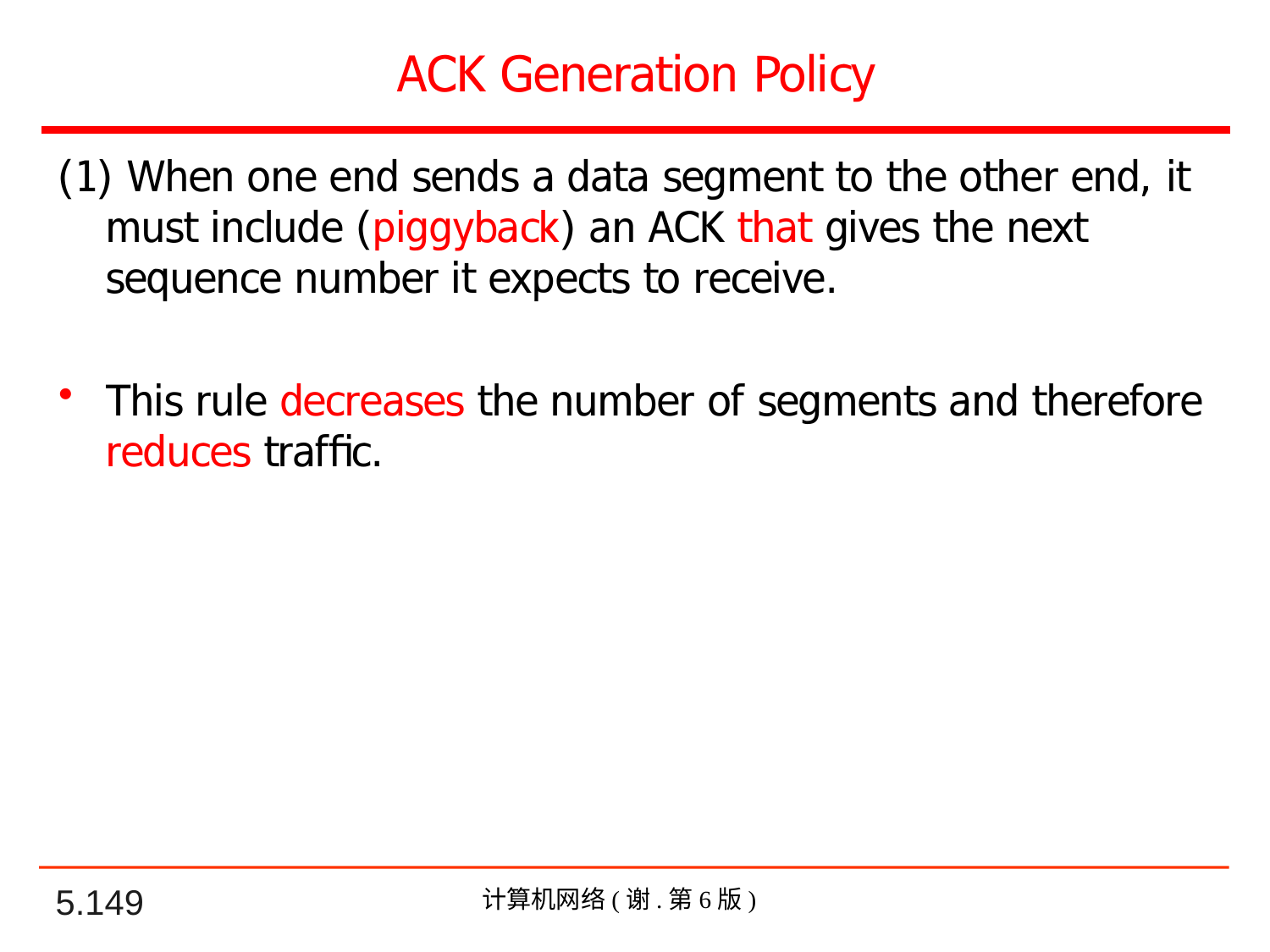

# ACK Generation Policy
(1) When one end sends a data segment to the other end, it must include (piggyback) an ACK that gives the next sequence number it expects to receive.

This rule decreases the number of segments and therefore reduces traffic.